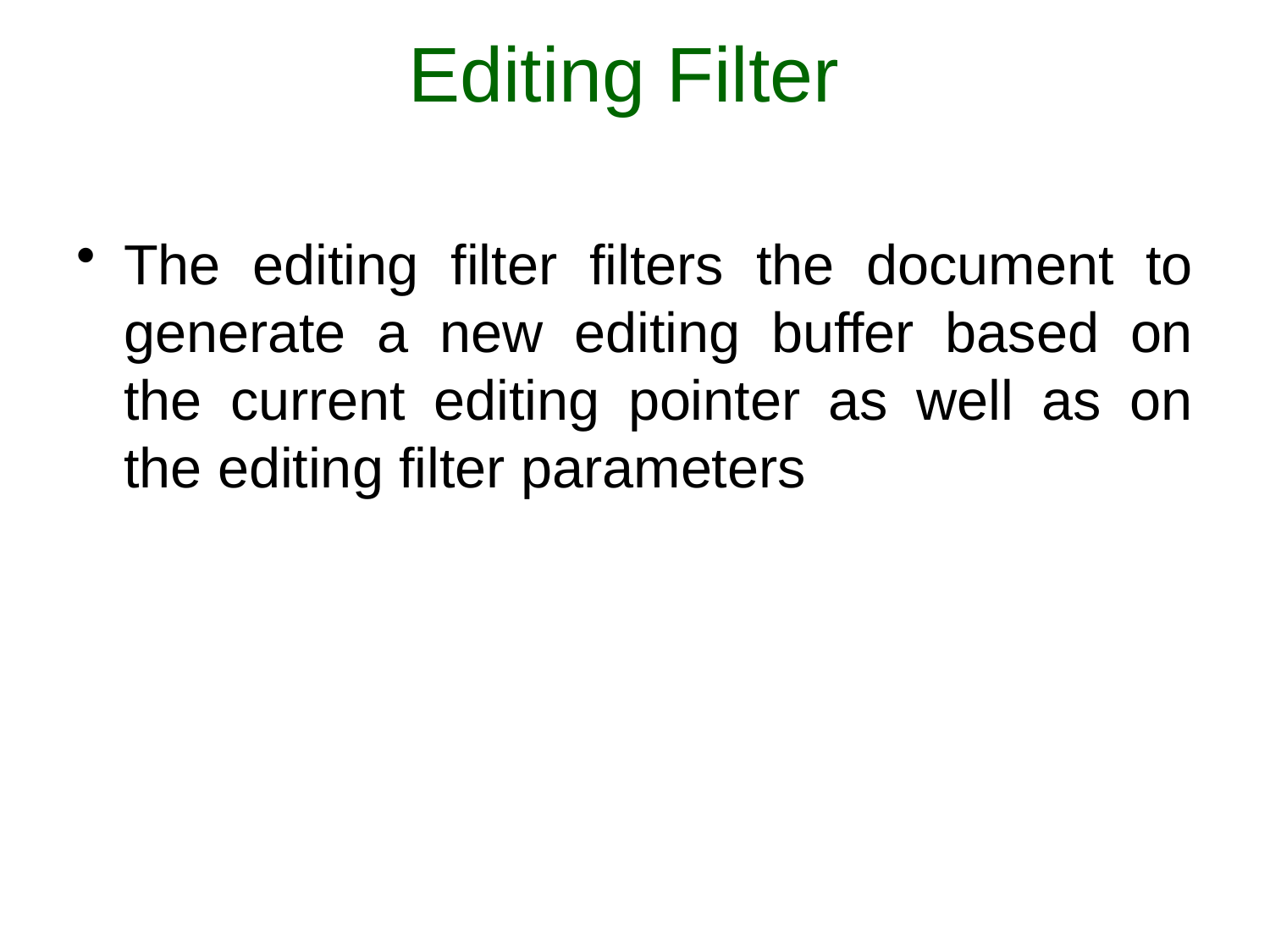

# Editing Filter
The editing filter filters the document to generate a new editing buffer based on the current editing pointer as well as on the editing filter parameters